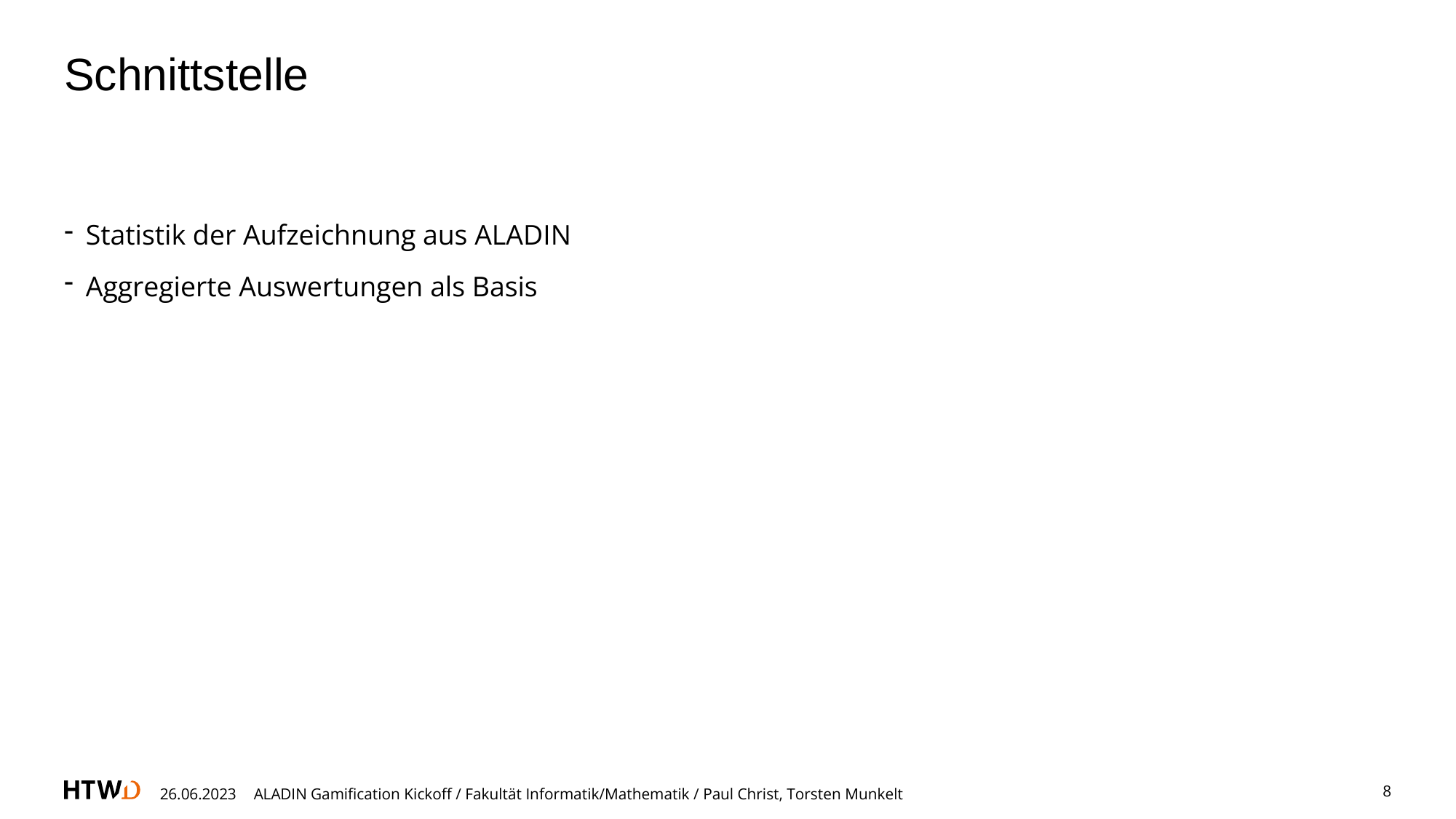

# Schnittstelle
Statistik der Aufzeichnung aus ALADIN
Aggregierte Auswertungen als Basis
26.06.2023
ALADIN Gamification Kickoff / Fakultät Informatik/Mathematik / Paul Christ, Torsten Munkelt
8